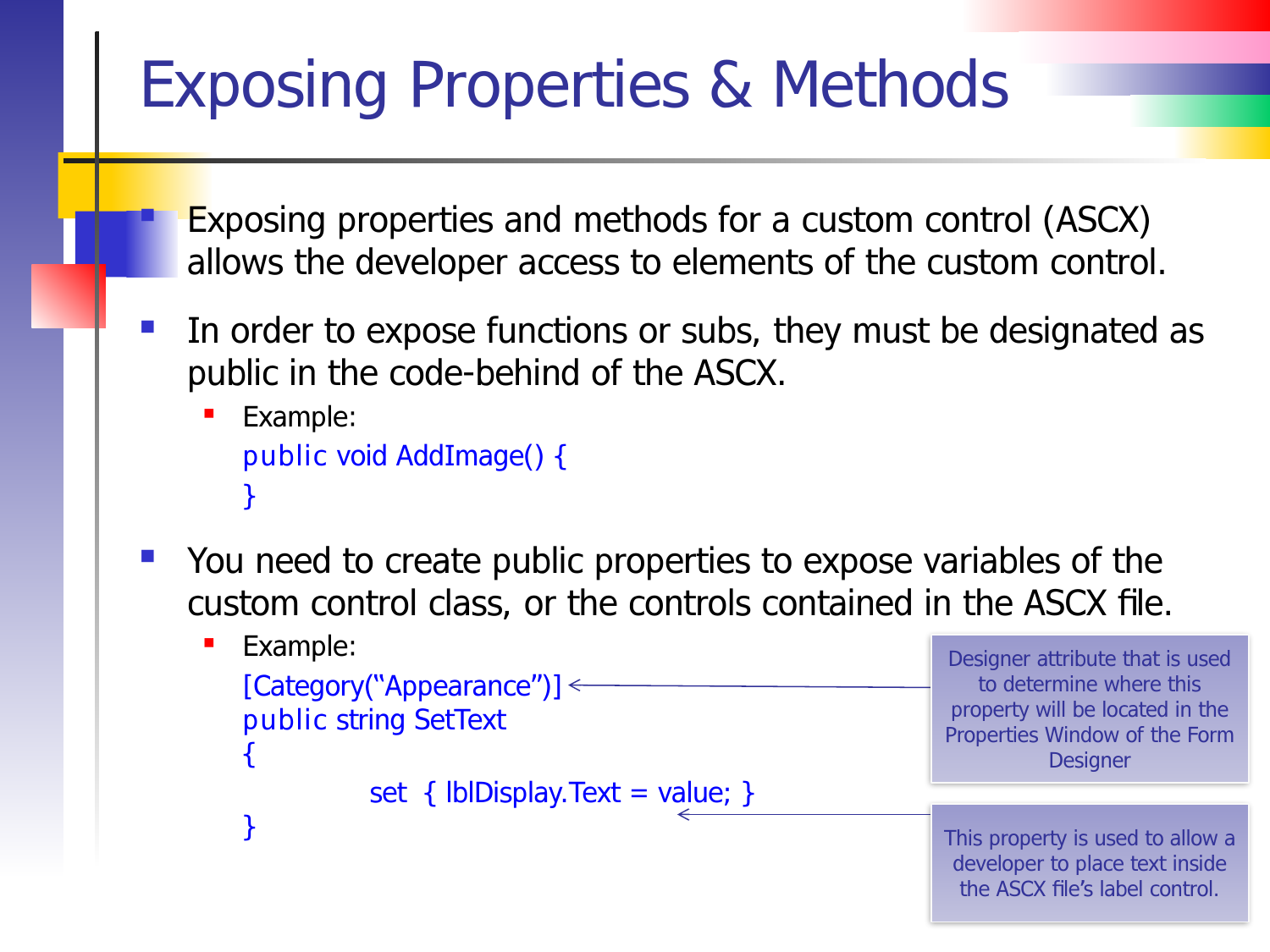

# Exposing Properties & Methods
Exposing properties and methods for a custom control (ASCX) allows the developer access to elements of the custom control.

In order to expose functions or subs, they must be designated as public in the code-behind of the ASCX.
Example:
	public void AddImage() {
	}

You need to create public properties to expose variables of the custom control class, or the controls contained in the ASCX file.
Example:
	[Category(“Appearance”)]
public string SetText
{
		set  { lblDisplay.Text = value; }
}
Designer attribute that is used to determine where this property will be located in the Properties Window of the Form Designer
This property is used to allow a developer to place text inside the ASCX file’s label control.